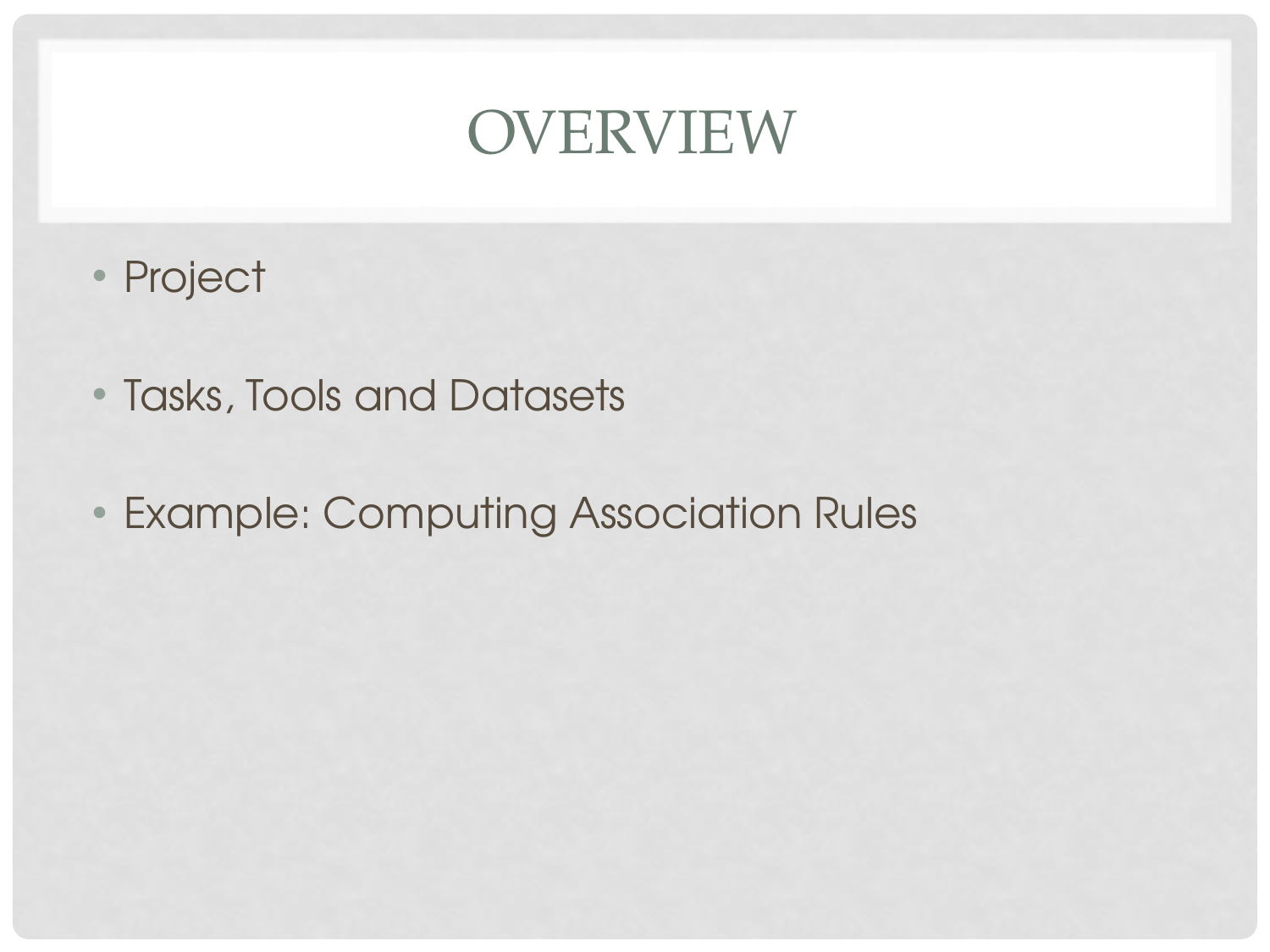

# Overview
Project

Tasks, Tools and Datasets

Example: Computing Association Rules